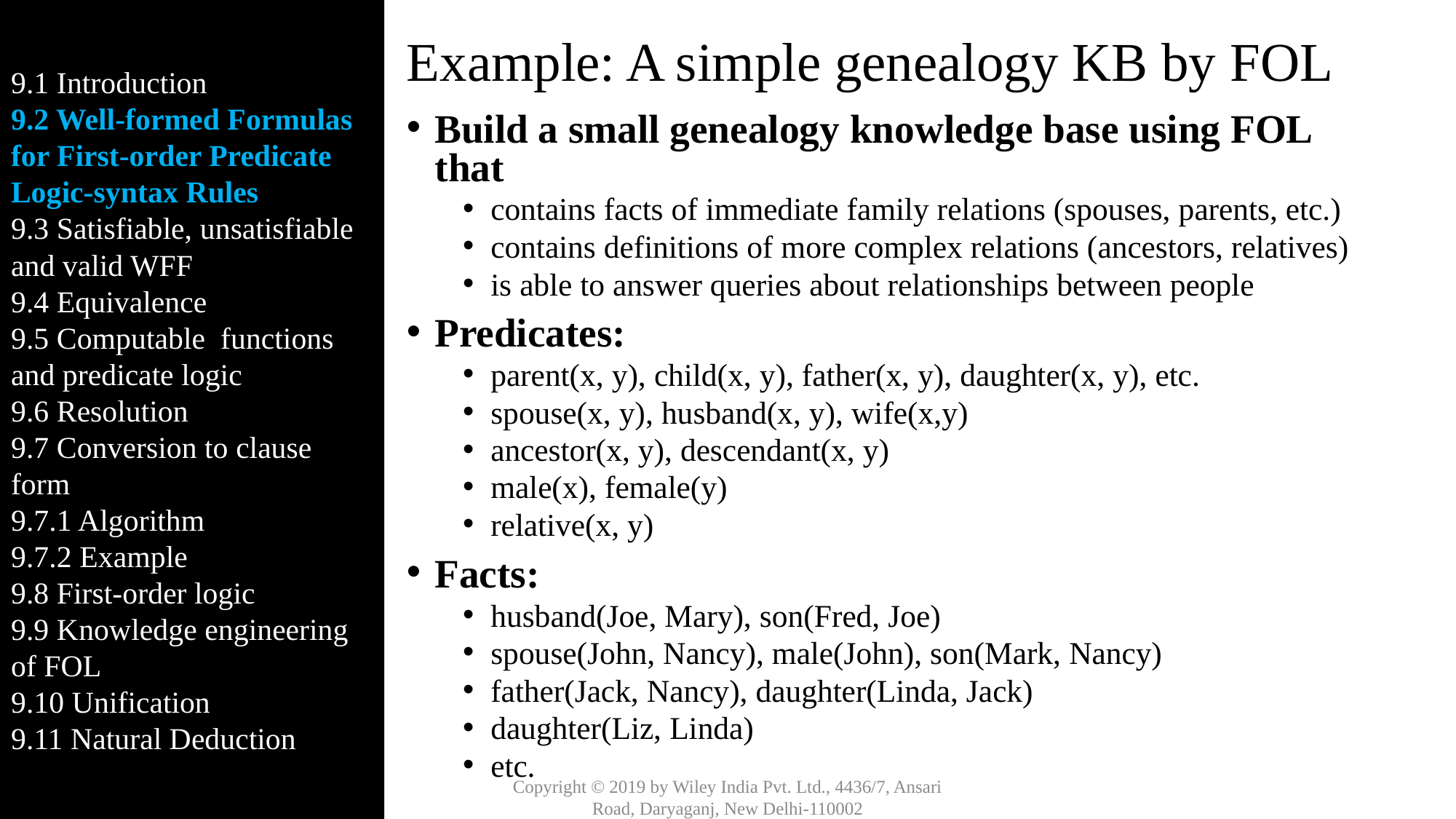

9.1 Introduction
9.2 Well-formed Formulas for First-order Predicate Logic-syntax Rules
9.3 Satisfiable, unsatisfiable and valid WFF
9.4 Equivalence
9.5 Computable  functions and predicate logic
9.6 Resolution
9.7 Conversion to clause form
9.7.1 Algorithm
9.7.2 Example
9.8 First-order logic
9.9 Knowledge engineering of FOL
9.10 Unification
9.11 Natural Deduction
# Example: A simple genealogy KB by FOL
Build a small genealogy knowledge base using FOL that
contains facts of immediate family relations (spouses, parents, etc.)
contains definitions of more complex relations (ancestors, relatives)
is able to answer queries about relationships between people
Predicates:
parent(x, y), child(x, y), father(x, y), daughter(x, y), etc.
spouse(x, y), husband(x, y), wife(x,y)
ancestor(x, y), descendant(x, y)
male(x), female(y)
relative(x, y)
Facts:
husband(Joe, Mary), son(Fred, Joe)
spouse(John, Nancy), male(John), son(Mark, Nancy)
father(Jack, Nancy), daughter(Linda, Jack)
daughter(Liz, Linda)
etc.
Copyright © 2019 by Wiley India Pvt. Ltd., 4436/7, Ansari Road, Daryaganj, New Delhi-110002